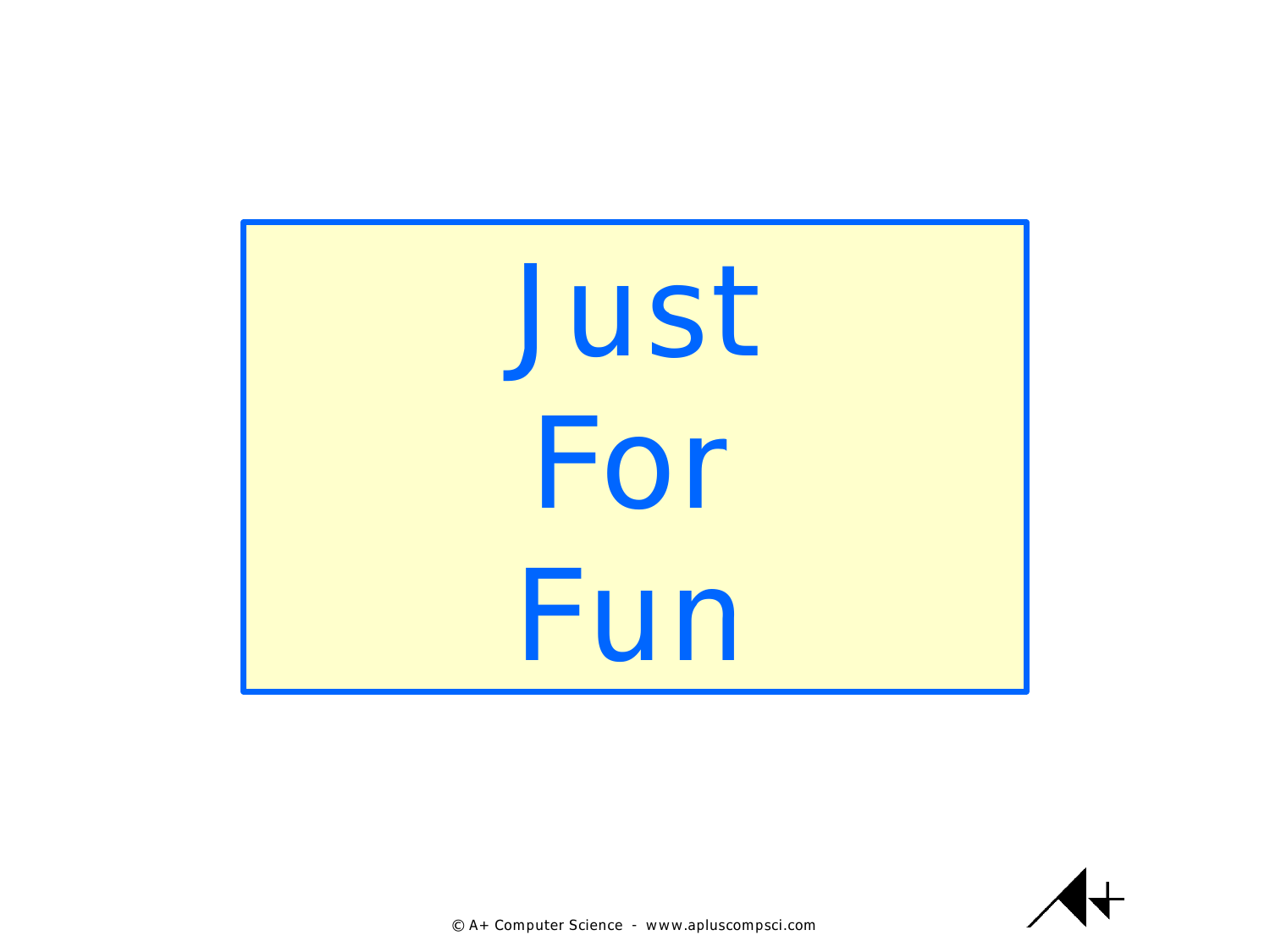

Just
For
Fun

© A+ Computer Science  -  www.apluscompsci.com